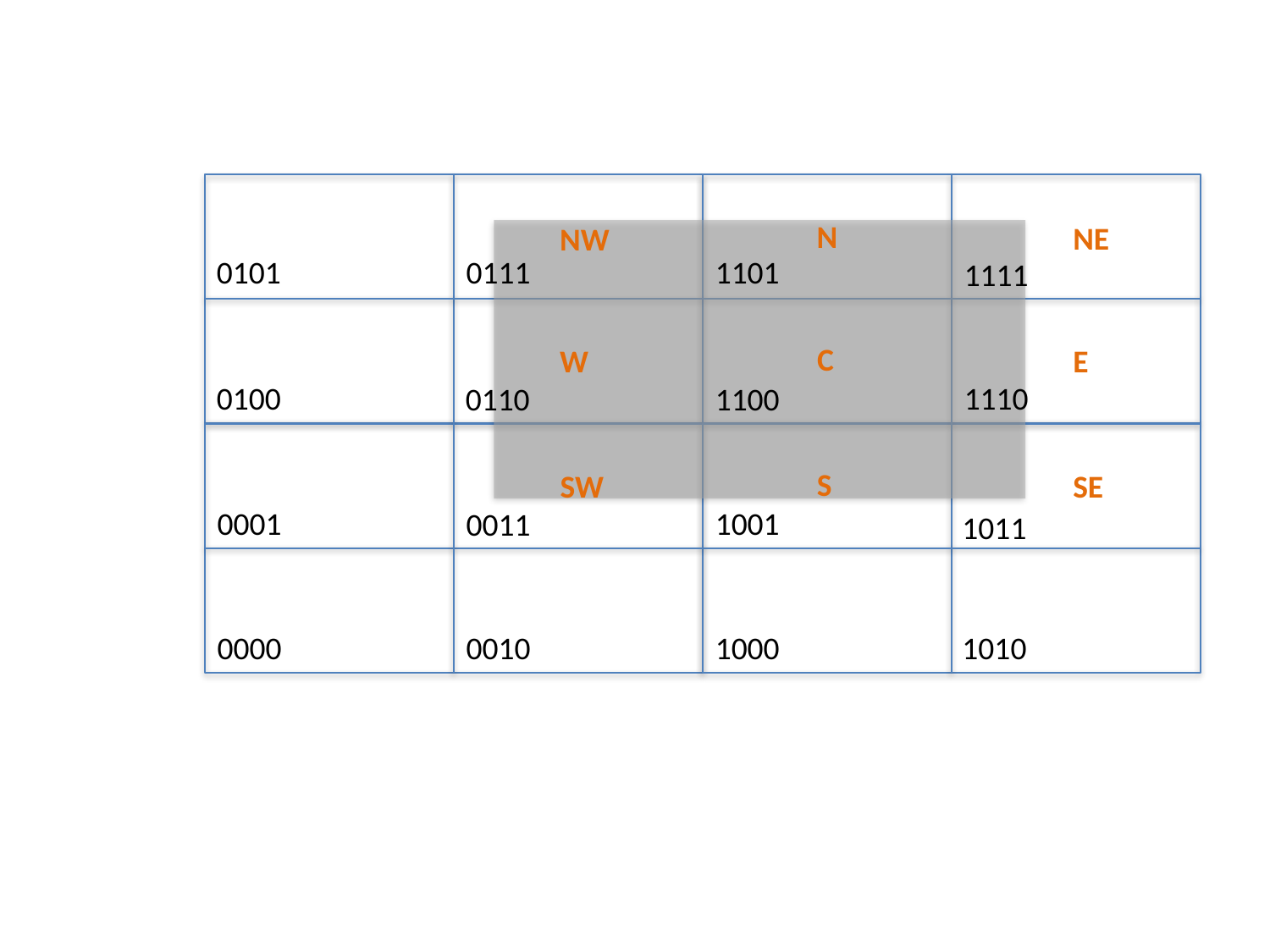

N
NE
NW

0101
0111
1101
1111
C
E
W
1110
0100
0110
1100

S
SE
SW
0001
1001
0011
1011
0000
0010
1000
1010